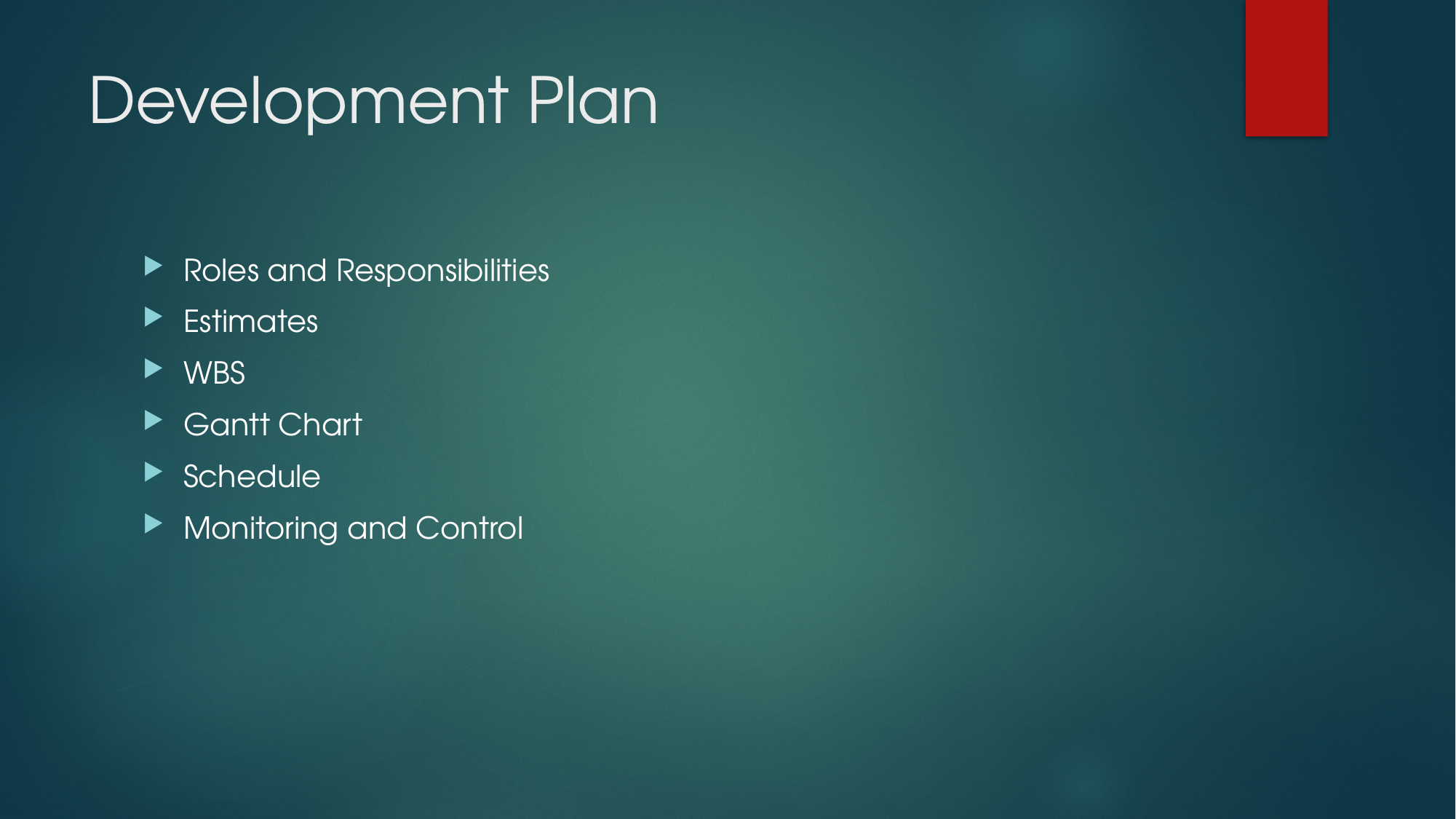

# Development Plan
Roles and Responsibilities
Estimates
WBS
Gantt Chart
Schedule
Monitoring and Control